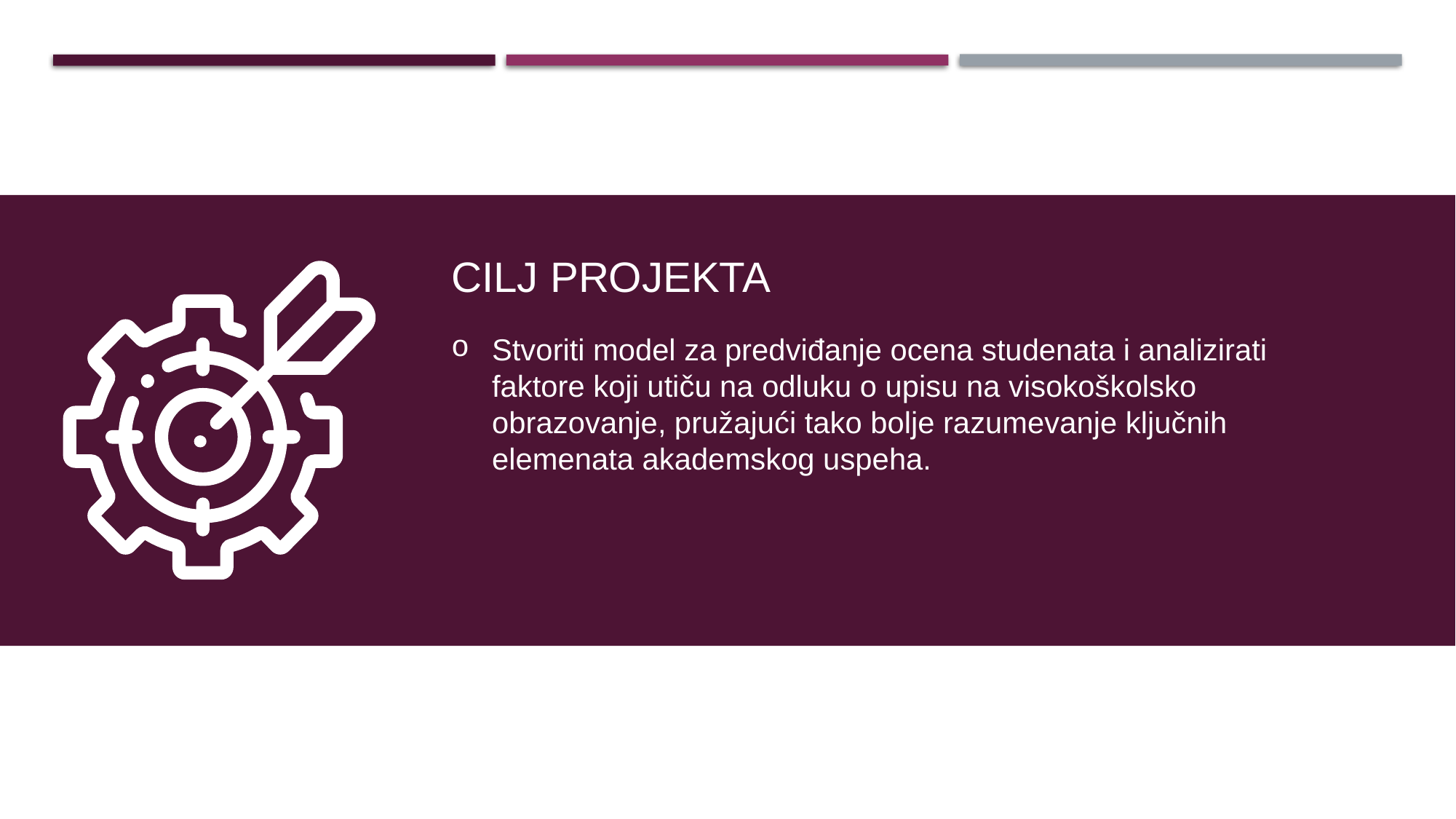

Cilj projekta

Stvoriti model za predviđanje ocena studenata i analizirati faktore koji utiču na odluku o upisu na visokoškolsko obrazovanje, pružajući tako bolje razumevanje ključnih elemenata akademskog uspeha.